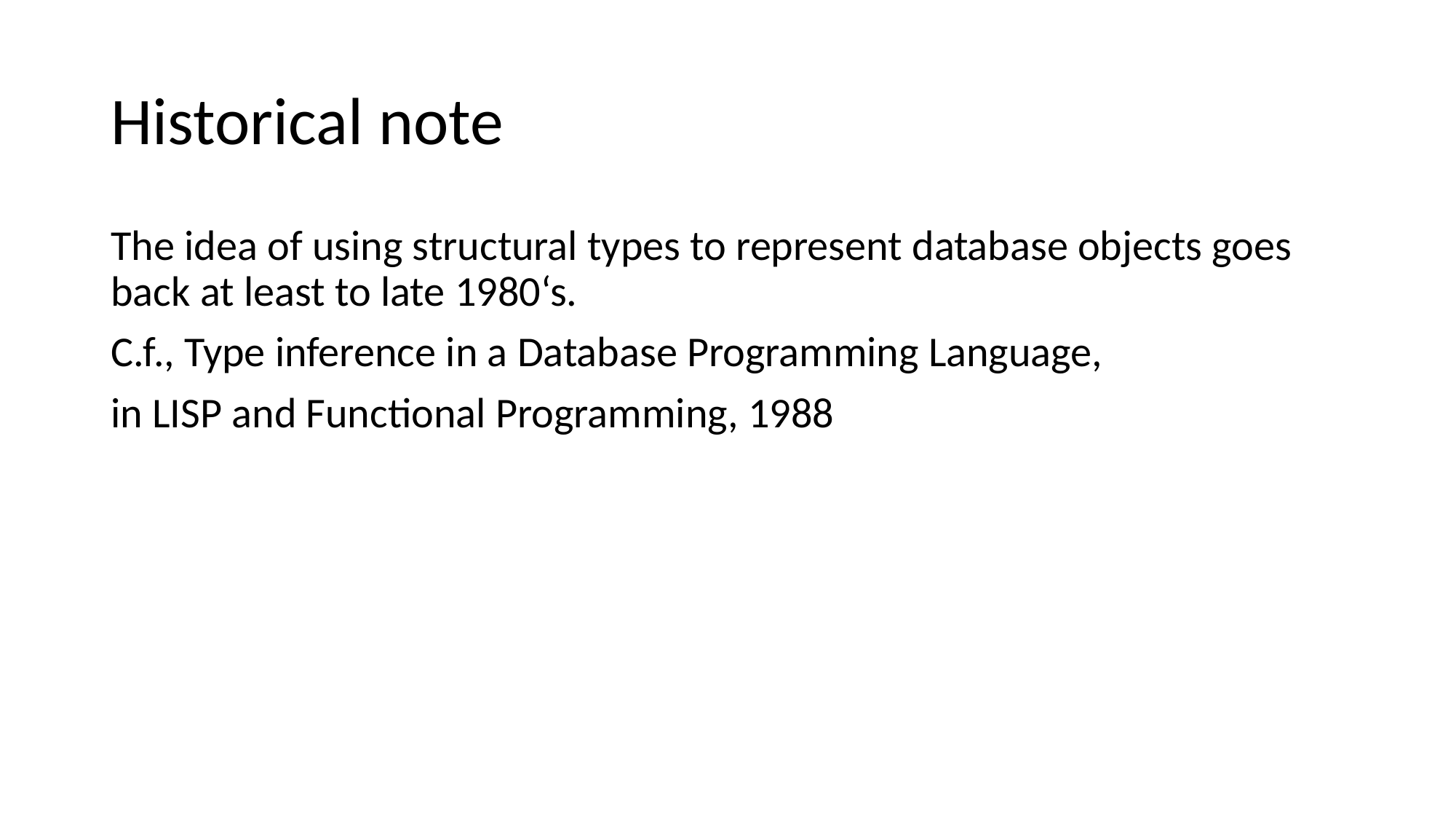

# Historical note
The idea of using structural types to represent database objects goes back at least to late 1980‘s.
C.f., Type inference in a Database Programming Language,
in LISP and Functional Programming, 1988